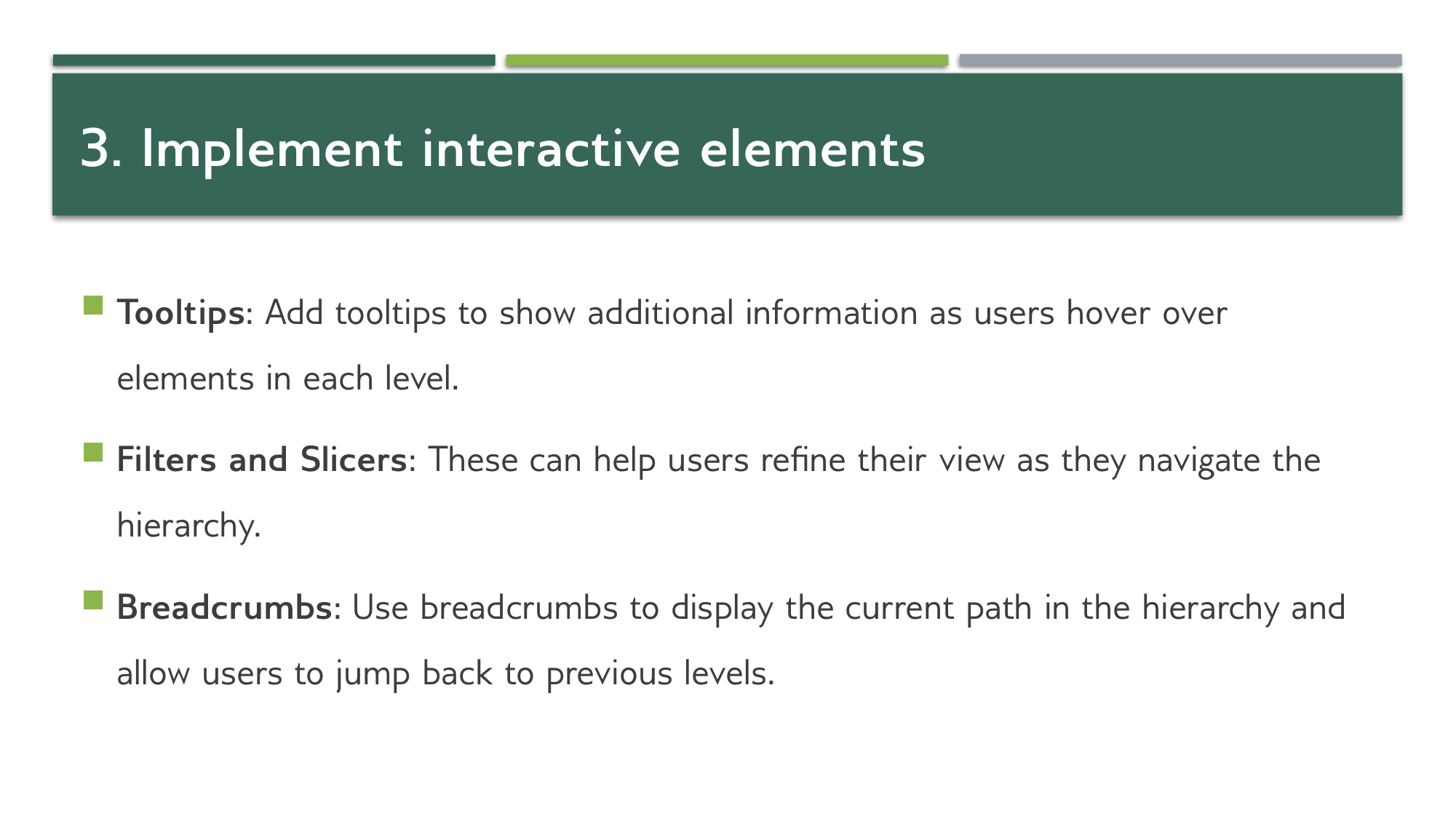

# 3. Implement interactive elements
Tooltips: Add tooltips to show additional information as users hover over elements in each level.
Filters and Slicers: These can help users refine their view as they navigate the hierarchy.
Breadcrumbs: Use breadcrumbs to display the current path in the hierarchy and allow users to jump back to previous levels.